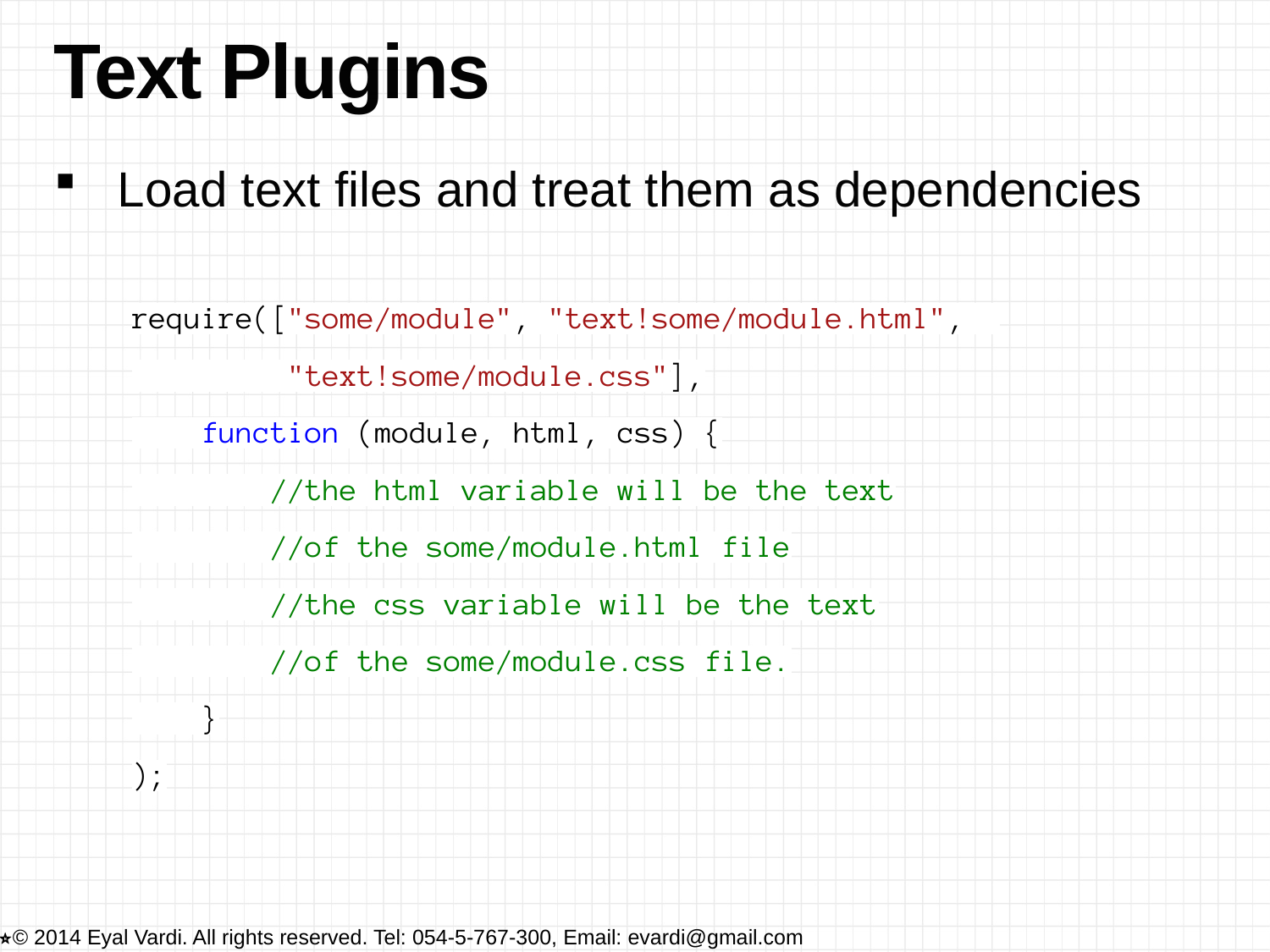

# Text Plugins
Load text files and treat them as dependencies
require(["some/module", "text!some/module.html",
         "text!some/module.css"],
    function (module, html, css) {
        //the html variable will be the text
        //of the some/module.html file
        //the css variable will be the text
        //of the some/module.css file.
    }
);